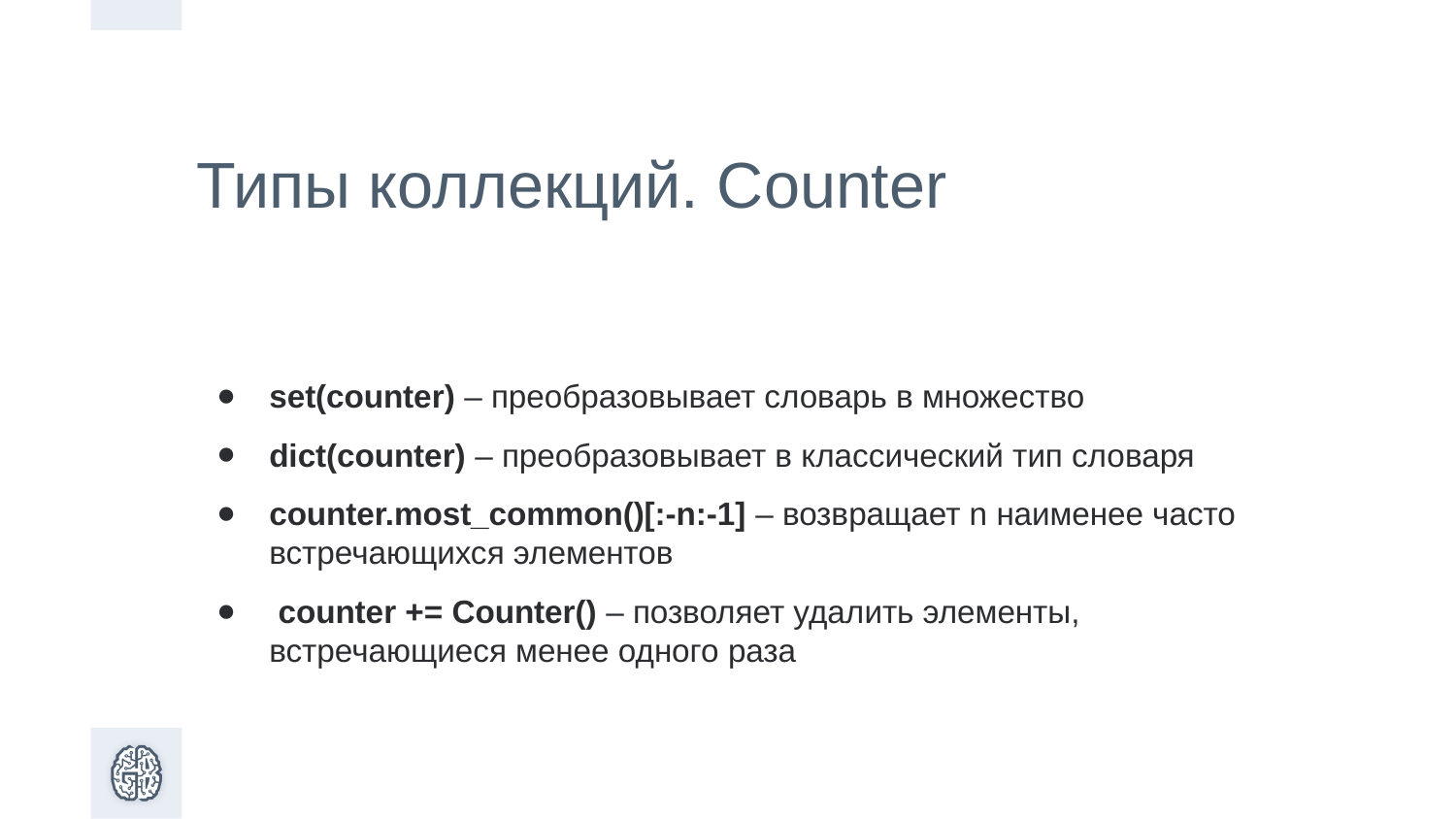

Типы коллекций. Counter
set(counter) – преобразовывает словарь в множество
dict(counter) – преобразовывает в классический тип словаря
counter.most_common()[:-n:-1] – возвращает n наименее часто встречающихся элементов
 counter += Counter() – позволяет удалить элементы, встречающиеся менее одного раза